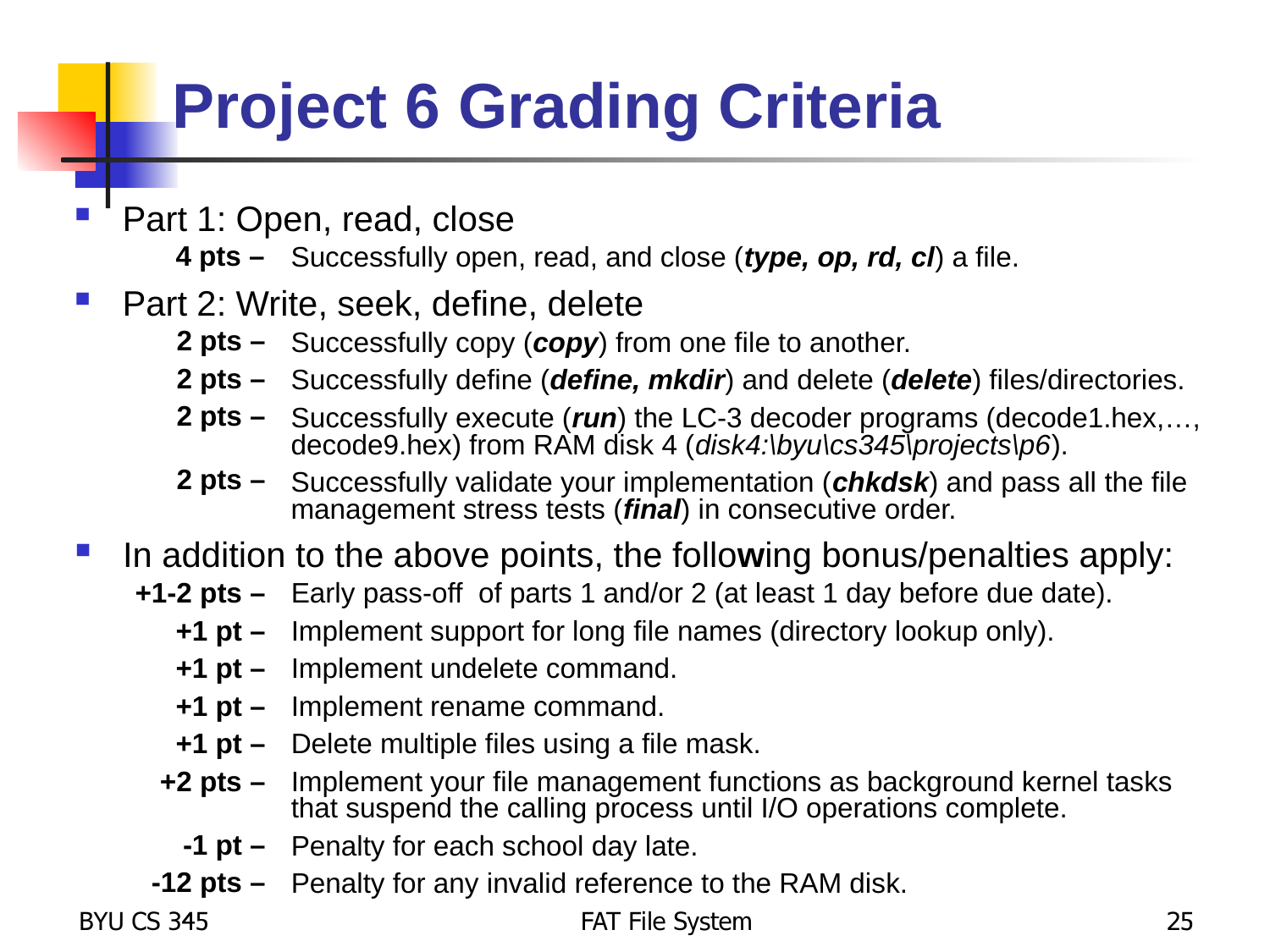

# Project 6 Grading Criteria
Part 1: Open, read, close
4 pts –
Successfully open, read, and close (type, op, rd, cl) a file.
Part 2: Write, seek, define, delete
2 pts –
2 pts –
2 pts –

2 pts –
Successfully copy (copy) from one file to another.
Successfully define (define, mkdir) and delete (delete) files/directories.
Successfully execute (run) the LC-3 decoder programs (decode1.hex,…, decode9.hex) from RAM disk 4 (disk4:\byu\cs345\projects\p6).
Successfully validate your implementation (chkdsk) and pass all the file management stress tests (final) in consecutive order.
In addition to the above points, the following bonus/penalties apply:
+1-2 pts –
+1 pt –
+1 pt –
+1 pt –
+1 pt –
+2 pts –

-1 pt –
-12 pts –
Early pass-off  of parts 1 and/or 2 (at least 1 day before due date).
Implement support for long file names (directory lookup only).
Implement undelete command.
Implement rename command.
Delete multiple files using a file mask.
Implement your file management functions as background kernel tasks that suspend the calling process until I/O operations complete.
Penalty for each school day late.
Penalty for any invalid reference to the RAM disk.
BYU CS 345
FAT File System
25